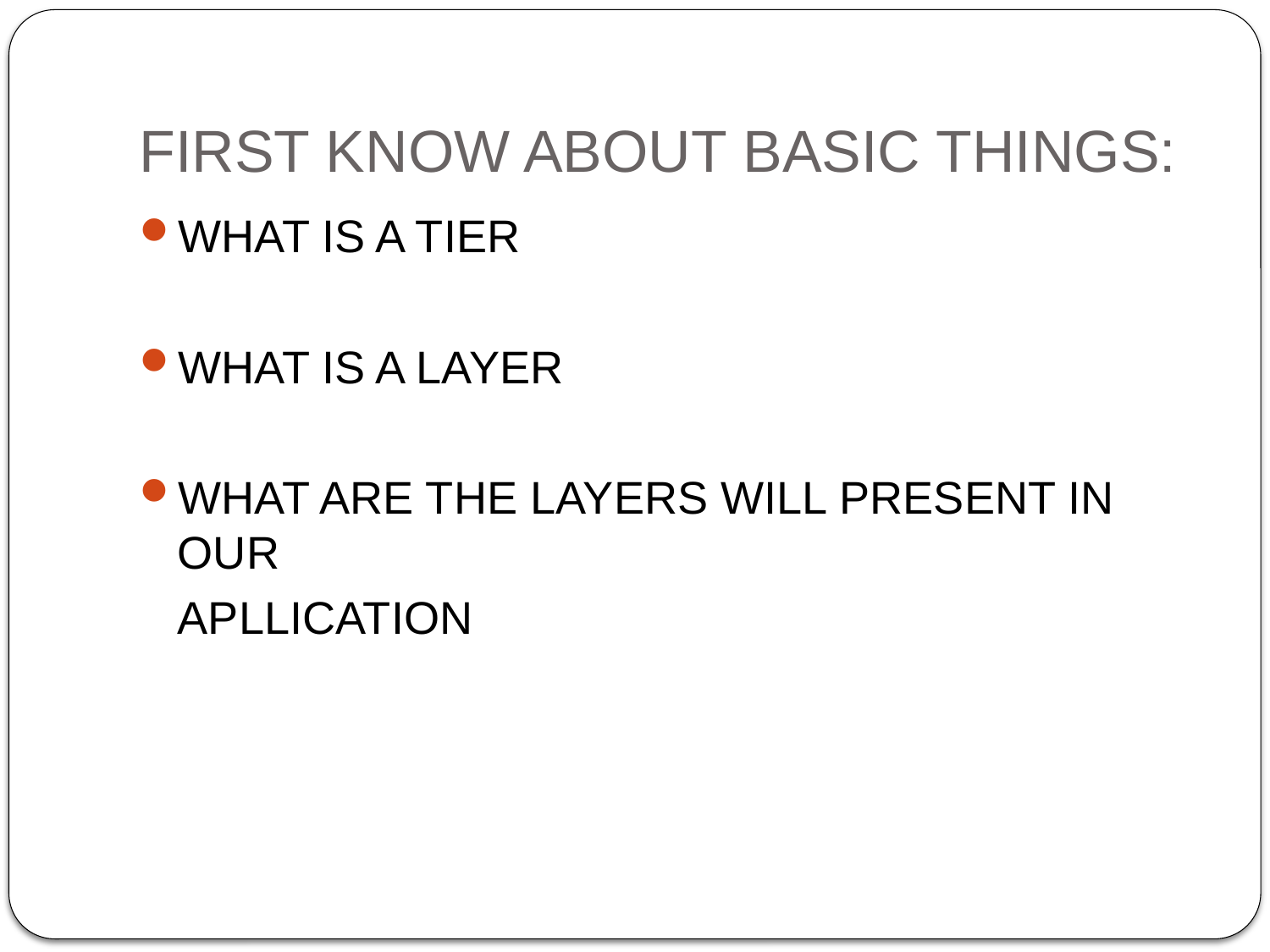

# FIRST KNOW ABOUT BASIC THINGS:
WHAT IS A TIER

WHAT IS A LAYER

WHAT ARE THE LAYERS WILL PRESENT IN OUR
   APLLICATION